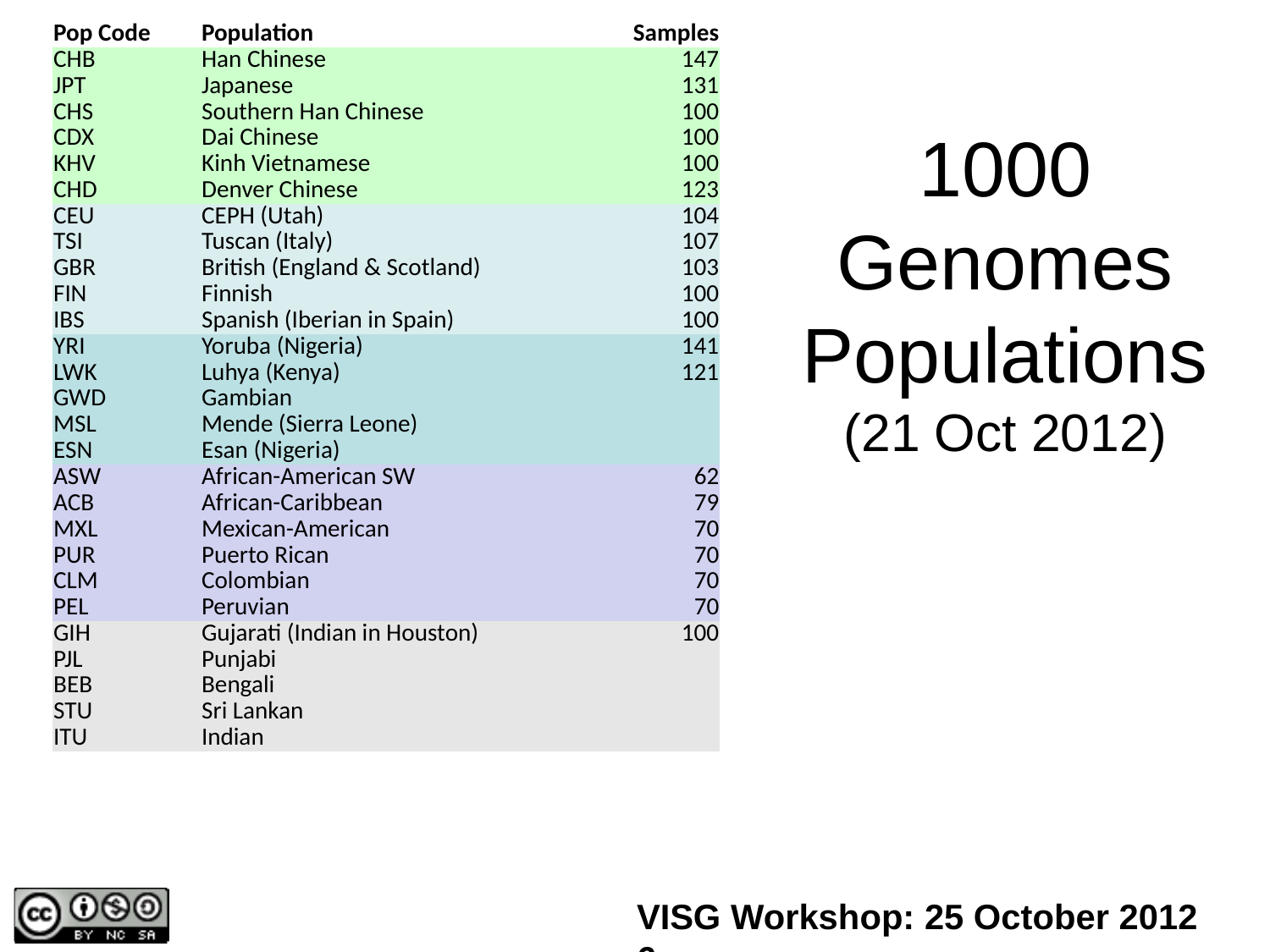

| Pop Code | Population | Samples |
| --- | --- | --- |
| CHB | Han Chinese | 147 |
| JPT | Japanese | 131 |
| CHS | Southern Han Chinese | 100 |
| CDX | Dai Chinese | 100 |
| KHV | Kinh Vietnamese | 100 |
| CHD | Denver Chinese | 123 |
| CEU | CEPH (Utah) | 104 |
| TSI | Tuscan (Italy) | 107 |
| GBR | British (England & Scotland) | 103 |
| FIN | Finnish | 100 |
| IBS | Spanish (Iberian in Spain) | 100 |
| YRI | Yoruba (Nigeria) | 141 |
| LWK | Luhya (Kenya) | 121 |
| GWD | Gambian |  |
| MSL | Mende (Sierra Leone) |  |
| ESN | Esan (Nigeria) |  |
| ASW | African-American SW | 62 |
| ACB | African-Caribbean | 79 |
| MXL | Mexican-American | 70 |
| PUR | Puerto Rican | 70 |
| CLM | Colombian | 70 |
| PEL | Peruvian | 70 |
| GIH | Gujarati (Indian in Houston) | 100 |
| PJL | Punjabi |  |
| BEB | Bengali |  |
| STU | Sri Lankan |  |
| ITU | Indian |  |
# 1000 Genomes Populations(21 Oct 2012)